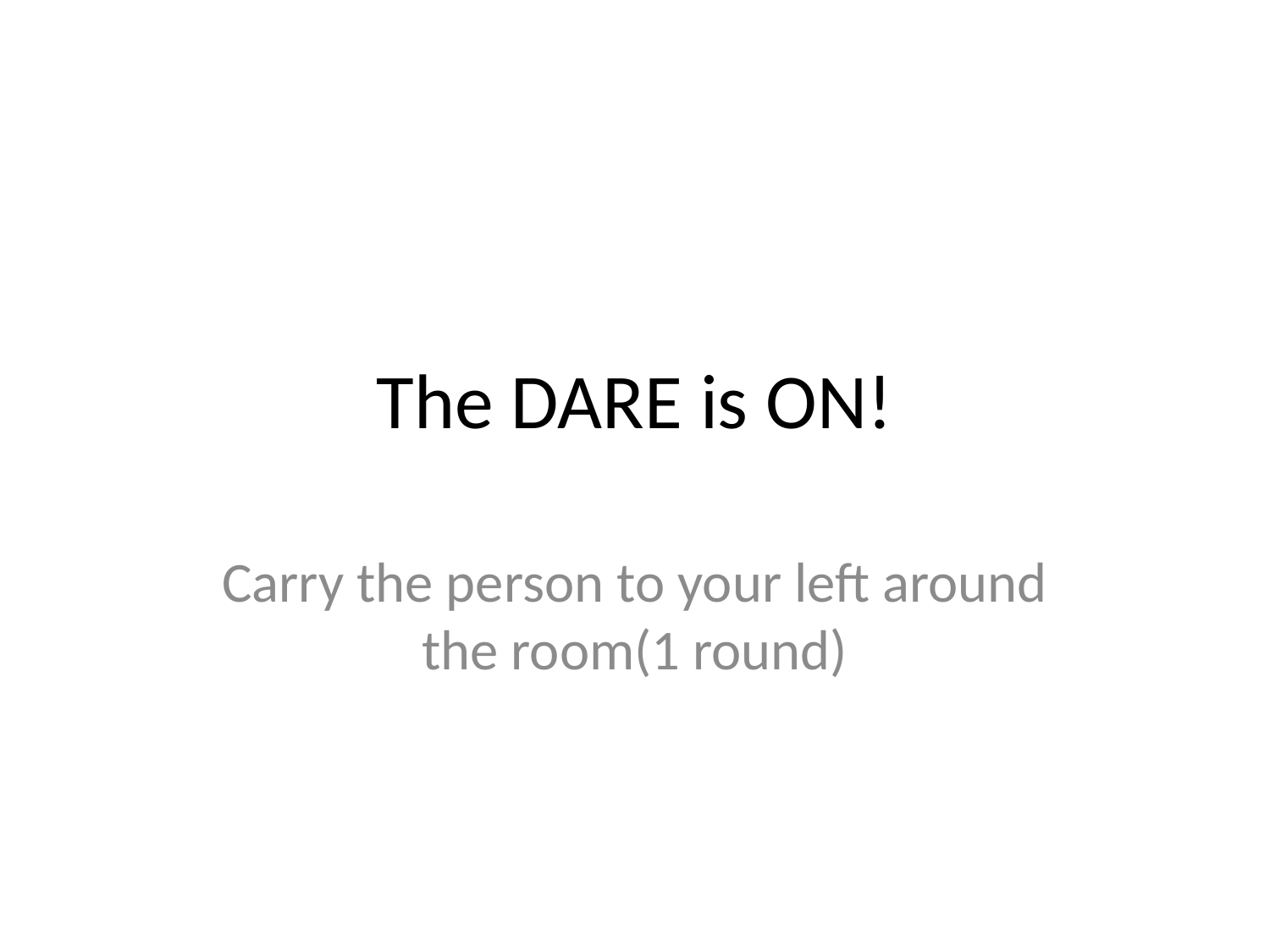

# The DARE is ON!
Carry the person to your left around the room(1 round)